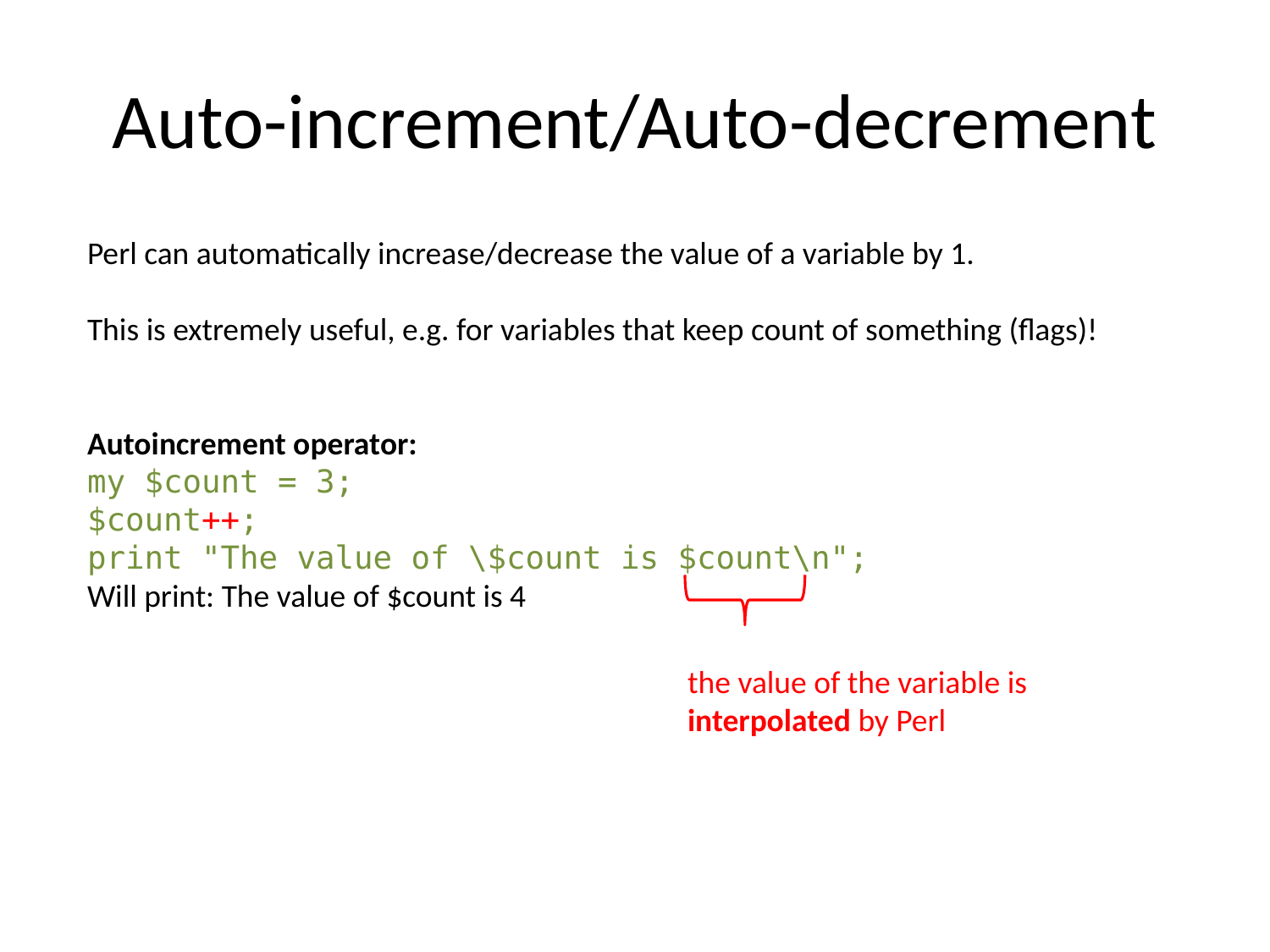

# Auto-increment/Auto-decrement
Perl can automatically increase/decrease the value of a variable by 1.

This is extremely useful, e.g. for variables that keep count of something (flags)!

Autoincrement operator:
my $count = 3;
$count++;
print "The value of \$count is $count\n";
Will print: The value of $count is 4

the value of the variable is interpolated by Perl